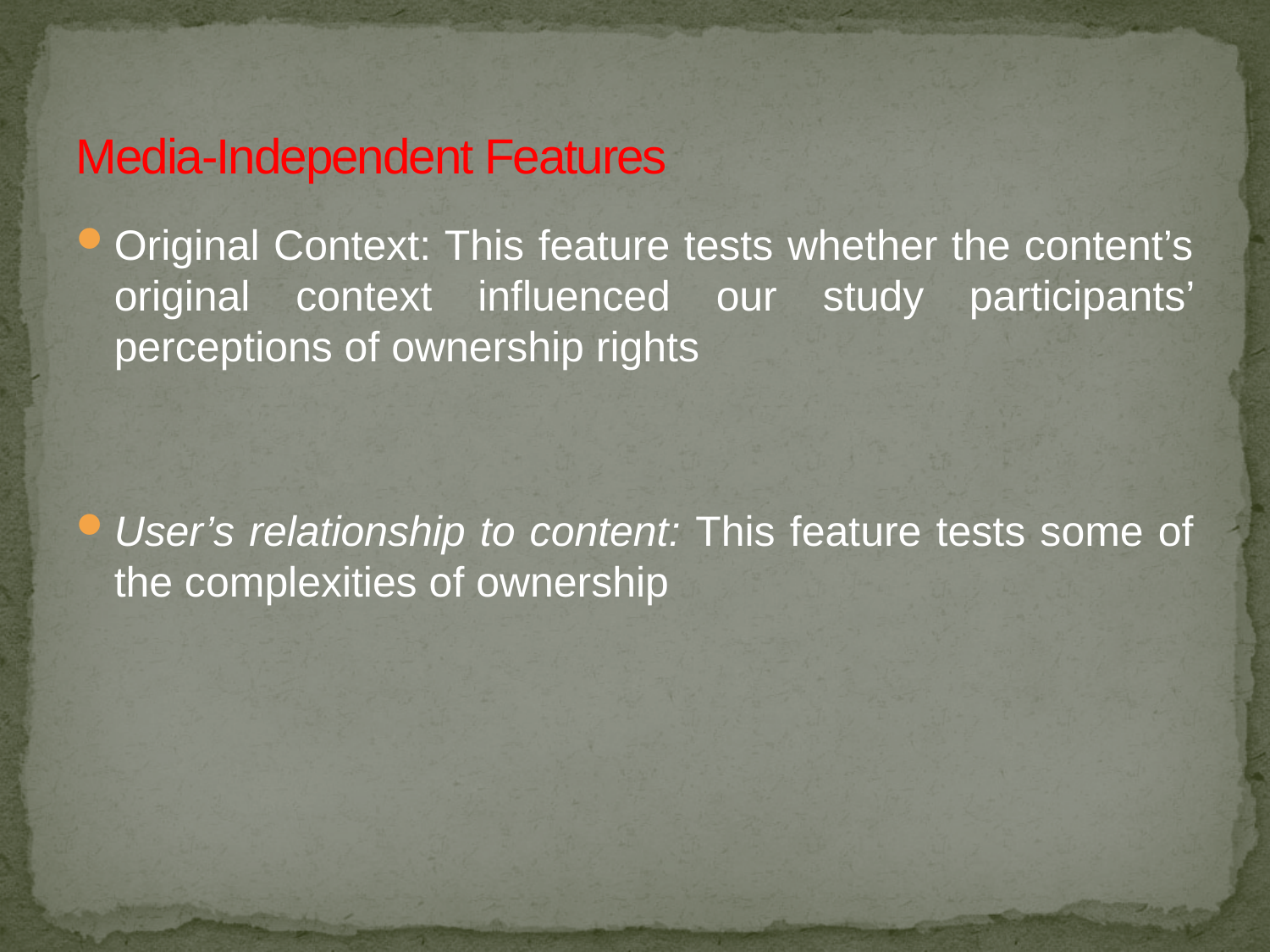

# Media-Independent Features
Original Context: This feature tests whether the content’s original context influenced our study participants’ perceptions of ownership rights

User’s relationship to content: This feature tests some of the complexities of ownership